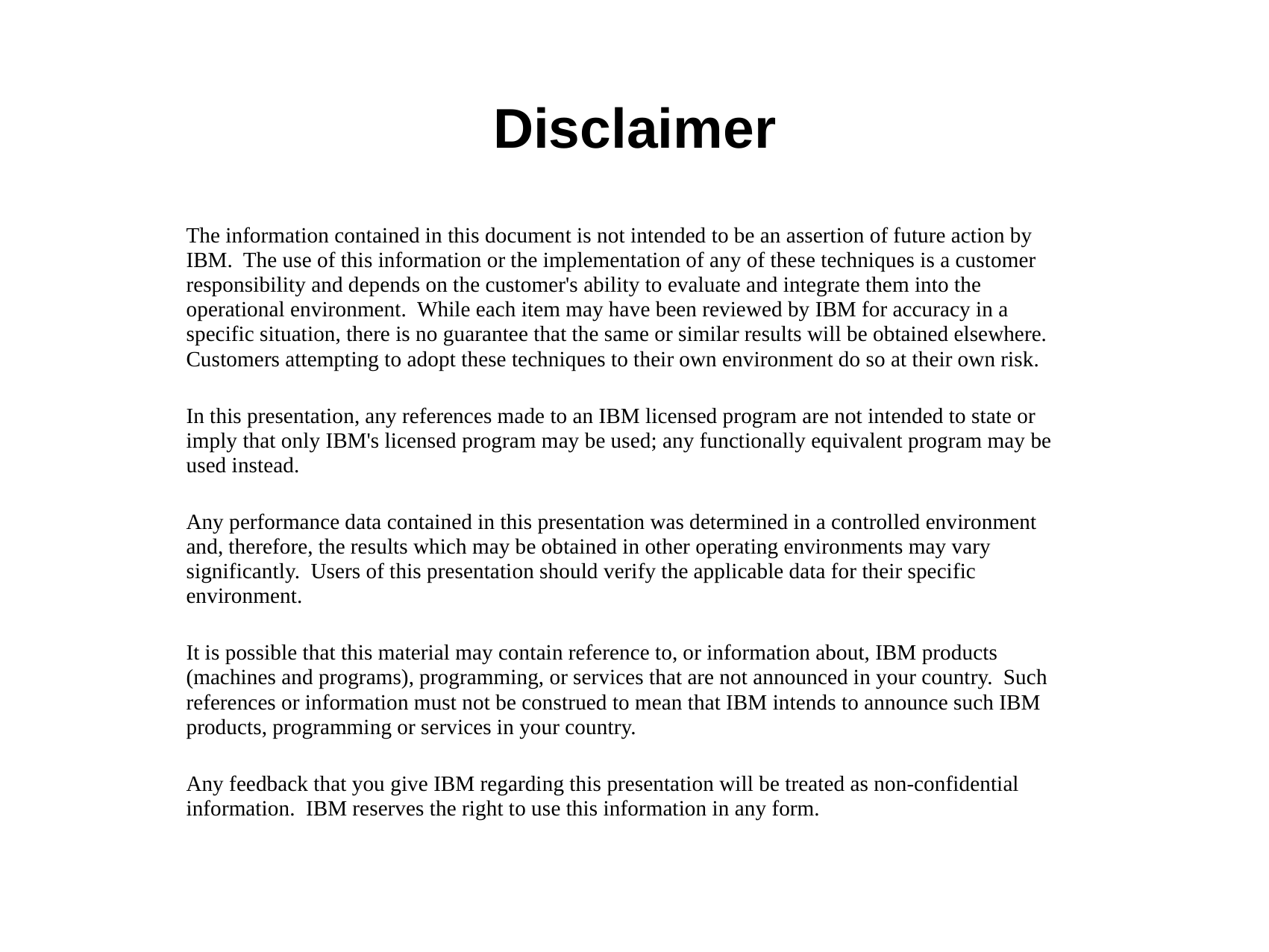

Disclaimer
The information contained in this document is not intended to be an assertion of future action by IBM.  The use of this information or the implementation of any of these techniques is a customer responsibility and depends on the customer's ability to evaluate and integrate them into the operational environment.  While each item may have been reviewed by IBM for accuracy in a specific situation, there is no guarantee that the same or similar results will be obtained elsewhere.  Customers attempting to adopt these techniques to their own environment do so at their own risk.

In this presentation, any references made to an IBM licensed program are not intended to state or imply that only IBM's licensed program may be used; any functionally equivalent program may be used instead.

Any performance data contained in this presentation was determined in a controlled environment and, therefore, the results which may be obtained in other operating environments may vary significantly.  Users of this presentation should verify the applicable data for their specific environment.

It is possible that this material may contain reference to, or information about, IBM products (machines and programs), programming, or services that are not announced in your country.  Such references or information must not be construed to mean that IBM intends to announce such IBM products, programming or services in your country.

Any feedback that you give IBM regarding this presentation will be treated as non-confidential information.  IBM reserves the right to use this information in any form.